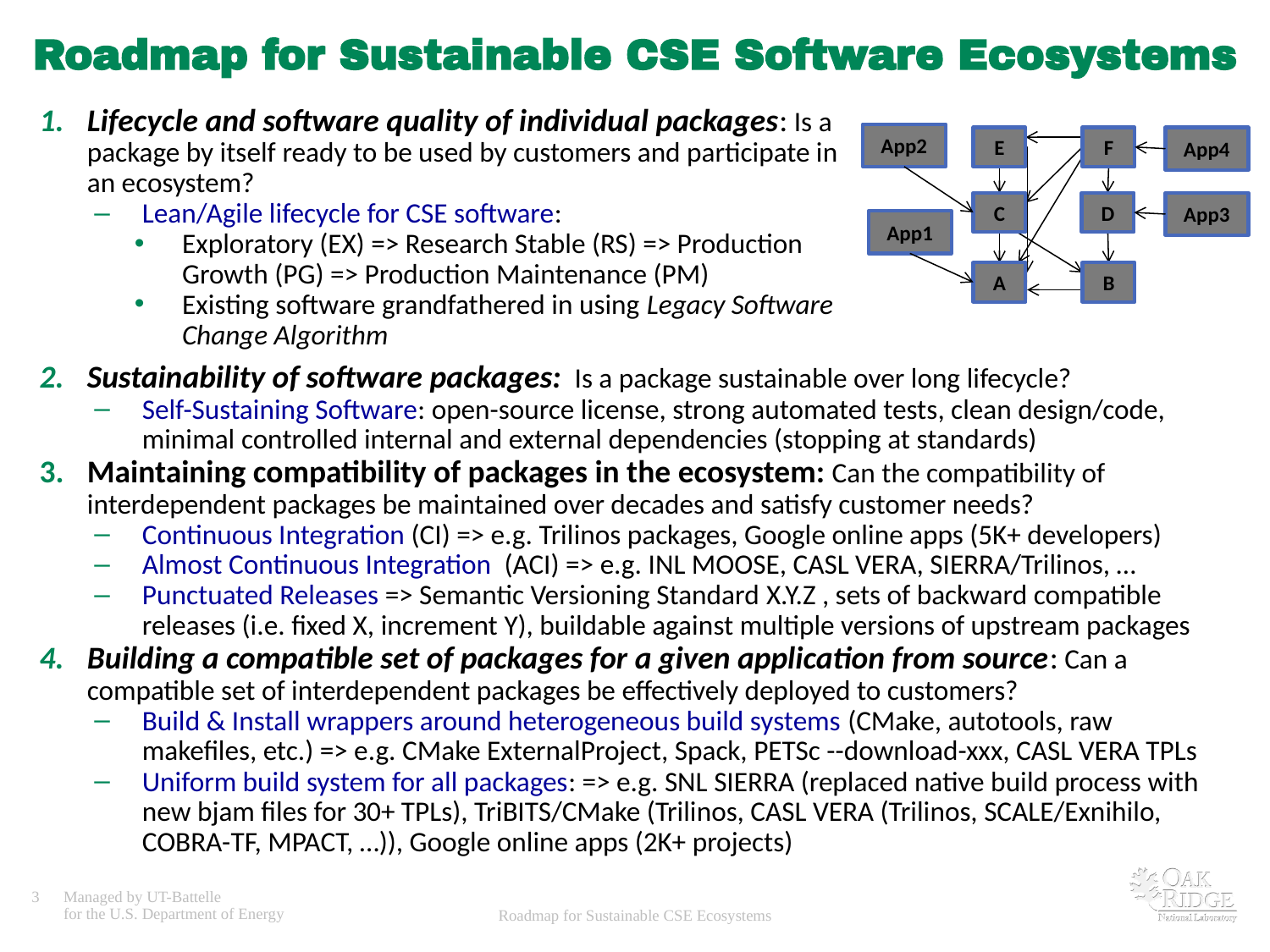

# Roadmap for Sustainable CSE Software Ecosystems
Lifecycle and software quality of individual packages: Is a package by itself ready to be used by customers and participate in an ecosystem?
Lean/Agile lifecycle for CSE software:
Exploratory (EX) => Research Stable (RS) => Production Growth (PG) => Production Maintenance (PM)
Existing software grandfathered in using Legacy Software Change Algorithm
App2
E

F
App4

App3
C

D
App1

A

B

Sustainability of software packages:  Is a package sustainable over long lifecycle?
Self-Sustaining Software: open-source license, strong automated tests, clean design/code, minimal controlled internal and external dependencies (stopping at standards)
Maintaining compatibility of packages in the ecosystem: Can the compatibility of interdependent packages be maintained over decades and satisfy customer needs?
Continuous Integration (CI) => e.g. Trilinos packages, Google online apps (5K+ developers)
Almost Continuous Integration  (ACI) => e.g. INL MOOSE, CASL VERA, SIERRA/Trilinos, …
Punctuated Releases => Semantic Versioning Standard X.Y.Z , sets of backward compatible releases (i.e. fixed X, increment Y), buildable against multiple versions of upstream packages
Building a compatible set of packages for a given application from source: Can a compatible set of interdependent packages be effectively deployed to customers?
Build & Install wrappers around heterogeneous build systems (CMake, autotools, raw makefiles, etc.) => e.g. CMake ExternalProject, Spack, PETSc --download-xxx, CASL VERA TPLs
Uniform build system for all packages: => e.g. SNL SIERRA (replaced native build process with new bjam files for 30+ TPLs), TriBITS/CMake (Trilinos, CASL VERA (Trilinos, SCALE/Exnihilo, COBRA-TF, MPACT, …)), Google online apps (2K+ projects)